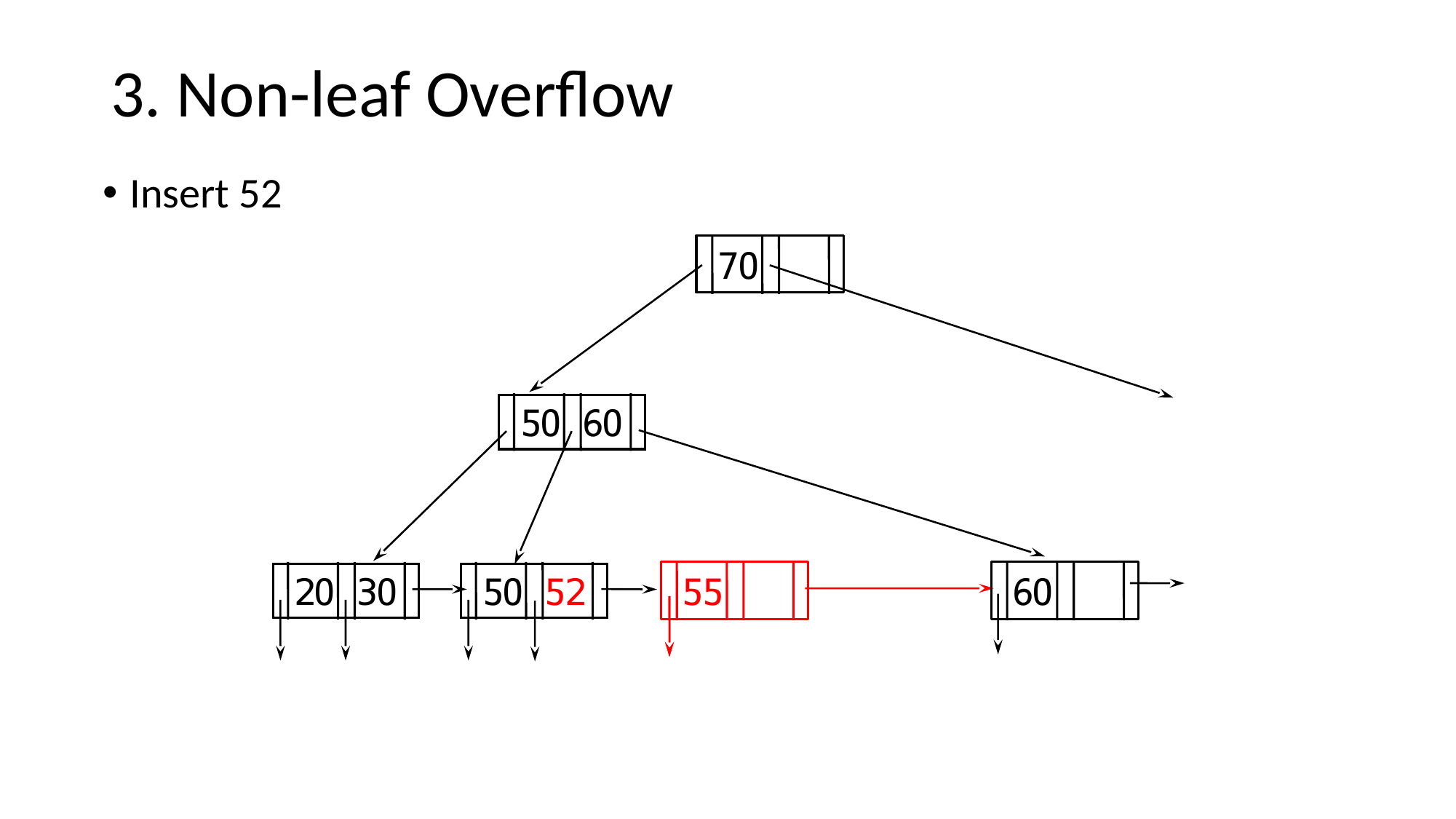

# 3. Non-leaf Overflow
Insert 52

70

 50  60

 20  30

 50  52

55
60